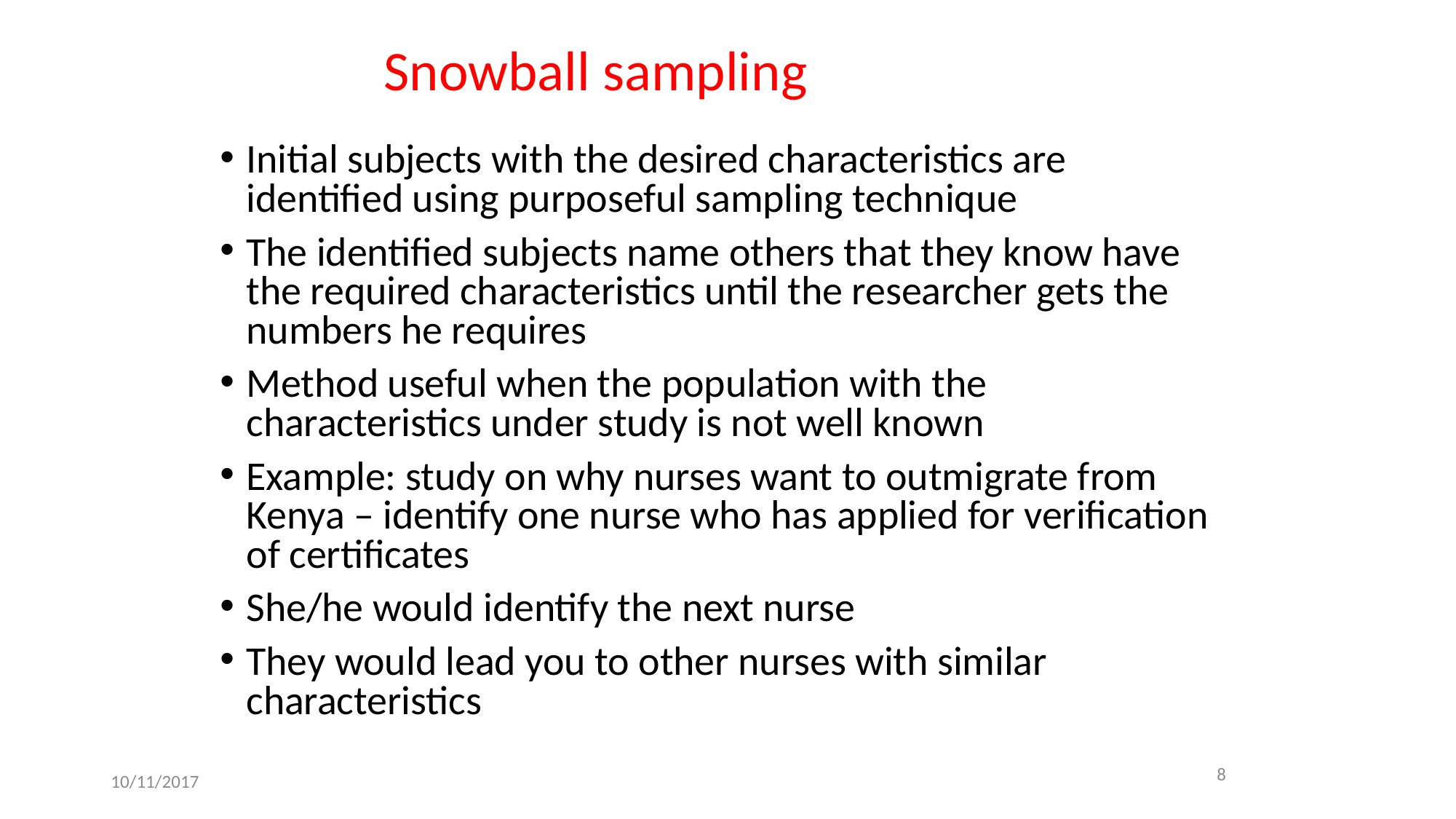

# Snowball sampling
Initial subjects with the desired characteristics are identified using purposeful sampling technique
The identified subjects name others that they know have the required characteristics until the researcher gets the numbers he requires
Method useful when the population with the characteristics under study is not well known
Example: study on why nurses want to outmigrate from Kenya – identify one nurse who has applied for verification of certificates
She/he would identify the next nurse
They would lead you to other nurses with similar characteristics
8
10/11/2017